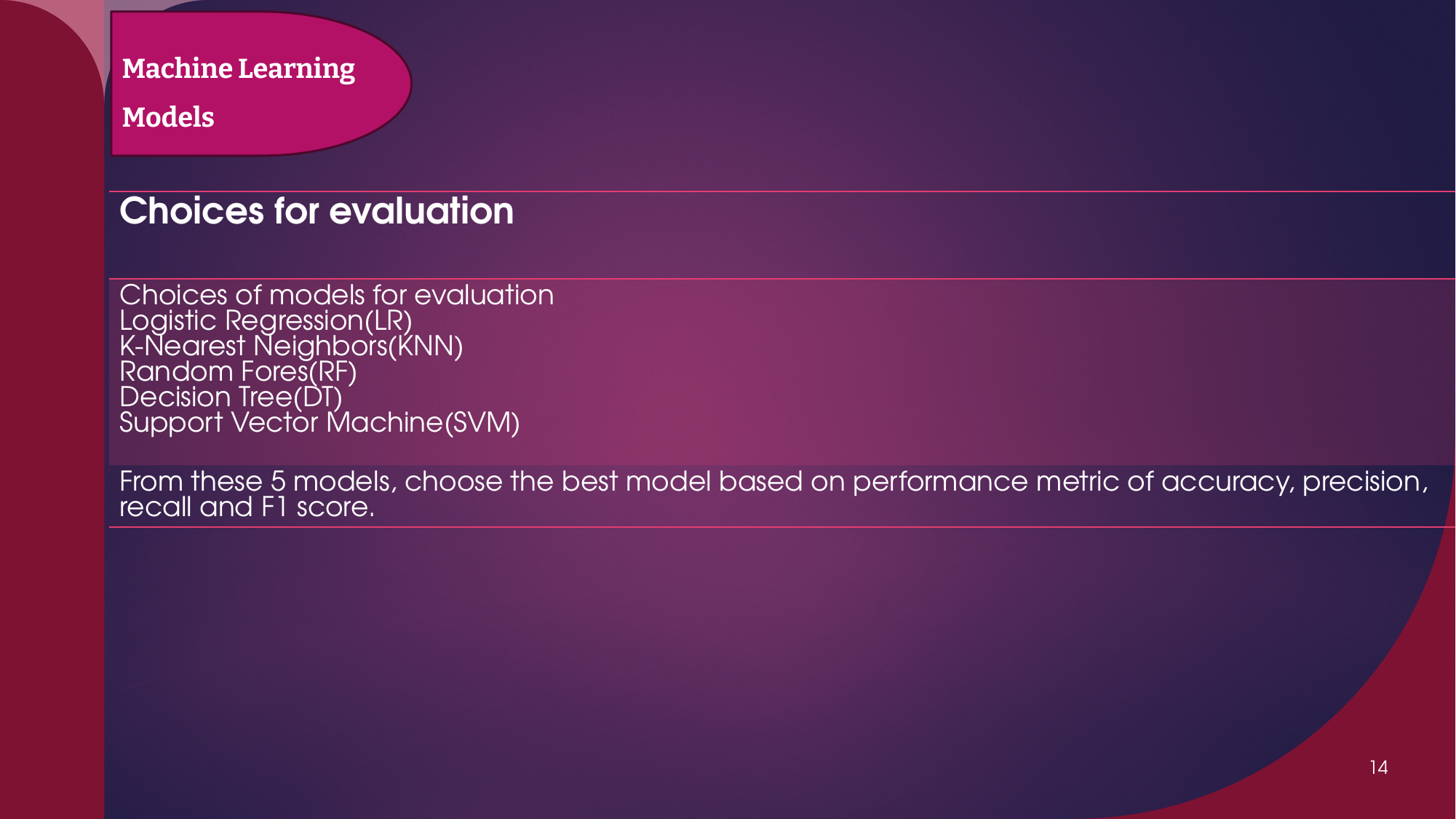

Machine Learning Models
| Choices for evaluation |
| --- |
| Choices of models for evaluation Logistic Regression(LR) K-Nearest Neighbors(KNN) Random Fores(RF) Decision Tree(DT) Support Vector Machine(SVM) |
| From these 5 models, choose the best model based on performance metric of accuracy, precision, recall and F1 score. |
14